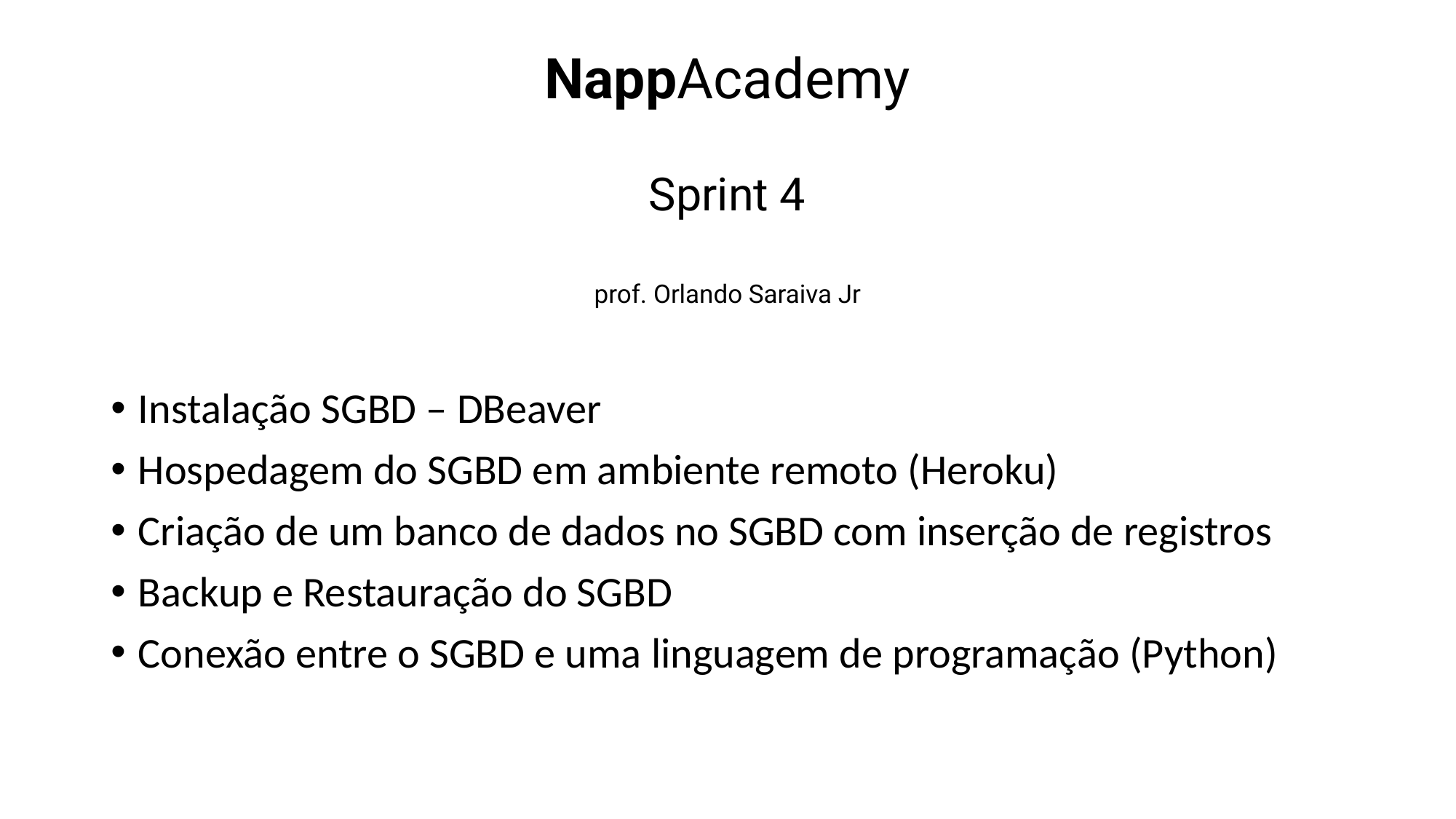

# NappAcademy Sprint 4 prof. Orlando Saraiva Jr
Instalação SGBD – DBeaver
Hospedagem do SGBD em ambiente remoto (Heroku)
Criação de um banco de dados no SGBD com inserção de registros
Backup e Restauração do SGBD
Conexão entre o SGBD e uma linguagem de programação (Python)